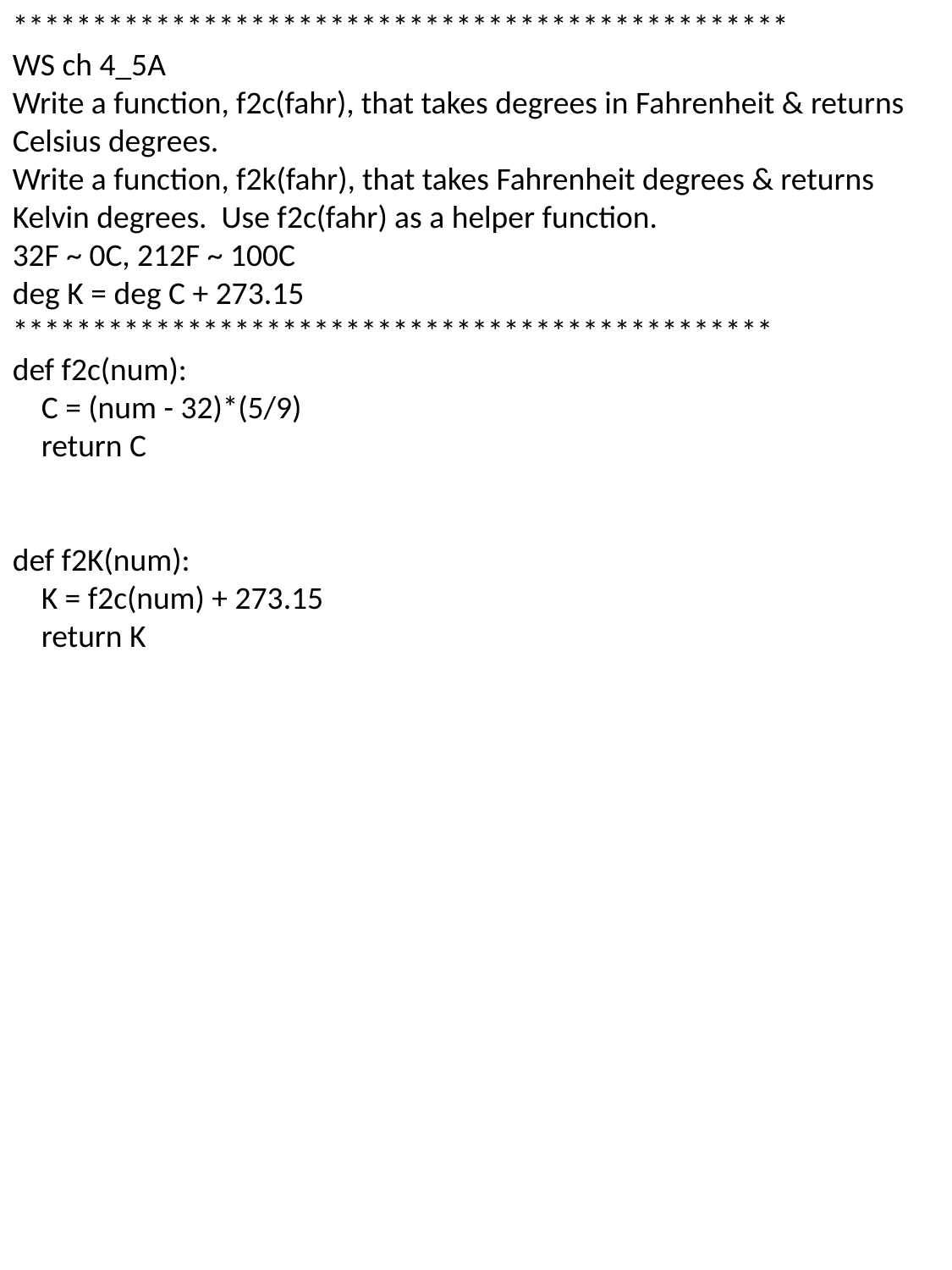

*************************************************
WS ch 4_5A
Write a function, f2c(fahr), that takes degrees in Fahrenheit & returns Celsius degrees.
Write a function, f2k(fahr), that takes Fahrenheit degrees & returns Kelvin degrees.  Use f2c(fahr) as a helper function.
32F ~ 0C, 212F ~ 100C
deg K = deg C + 273.15
************************************************
def f2c(num):
    C = (num - 32)*(5/9)
    return C

def f2K(num):
    K = f2c(num) + 273.15
    return K